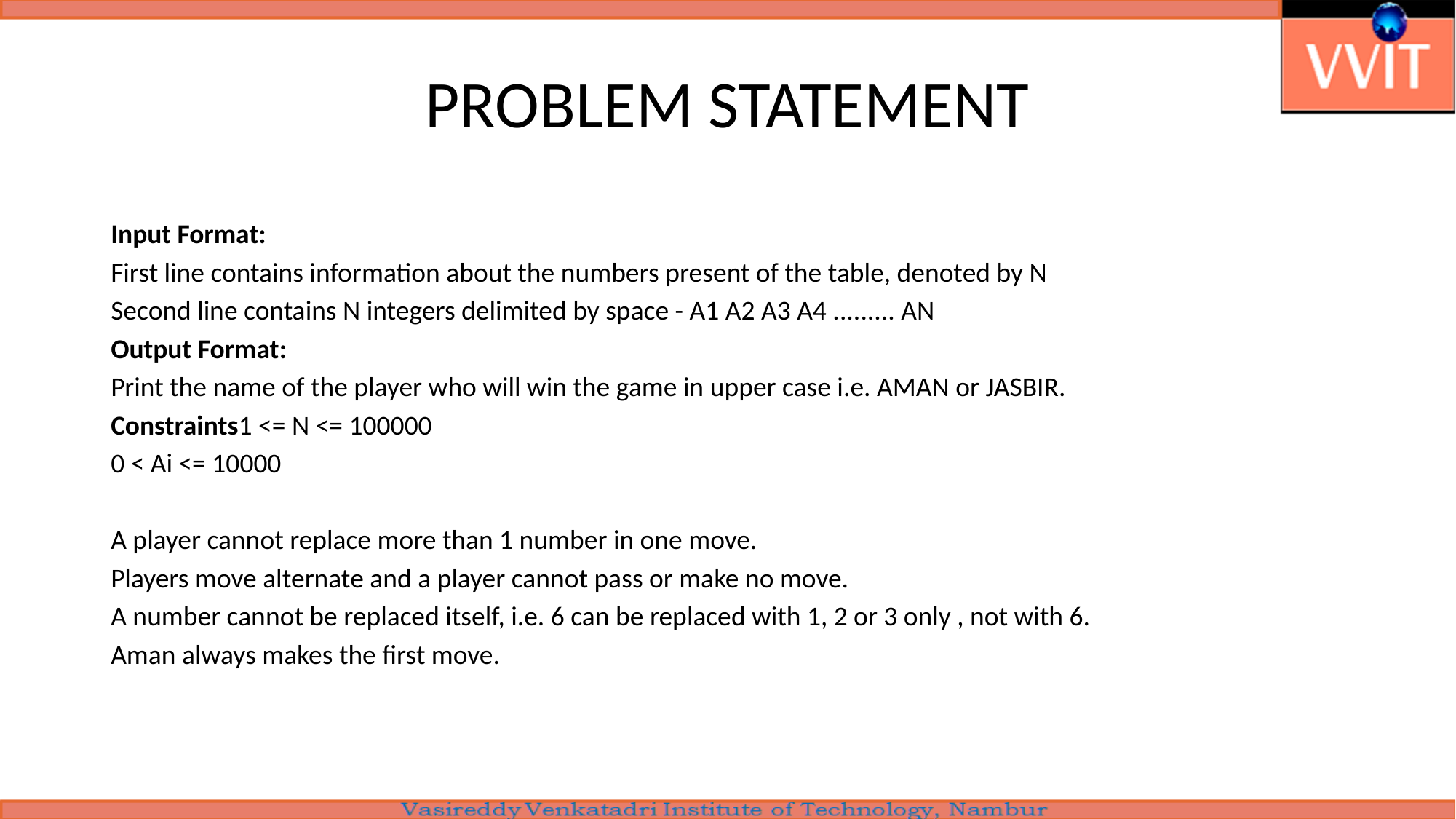

PROBLEM STATEMENT

Input Format:
First line contains information about the numbers present of the table, denoted by N
Second line contains N integers delimited by space - A1 A2 A3 A4 ......... AN
Output Format:
Print the name of the player who will win the game in upper case i.e. AMAN or JASBIR.
Constraints1 <= N <= 100000
0 < Ai <= 10000

A player cannot replace more than 1 number in one move.
Players move alternate and a player cannot pass or make no move.
A number cannot be replaced itself, i.e. 6 can be replaced with 1, 2 or 3 only , not with 6.
Aman always makes the first move.